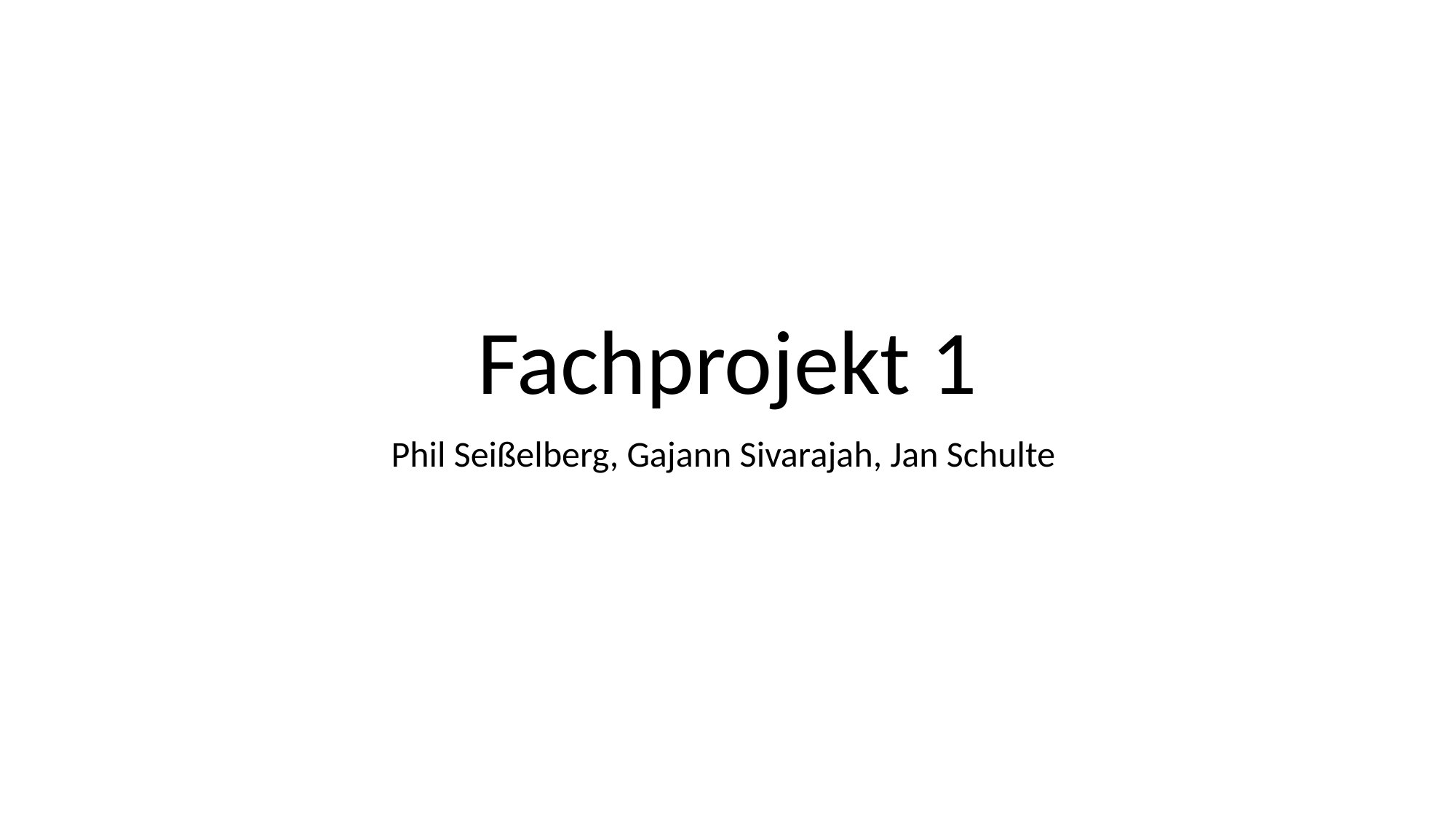

# Fachprojekt 1
Phil Seißelberg, Gajann Sivarajah, Jan Schulte